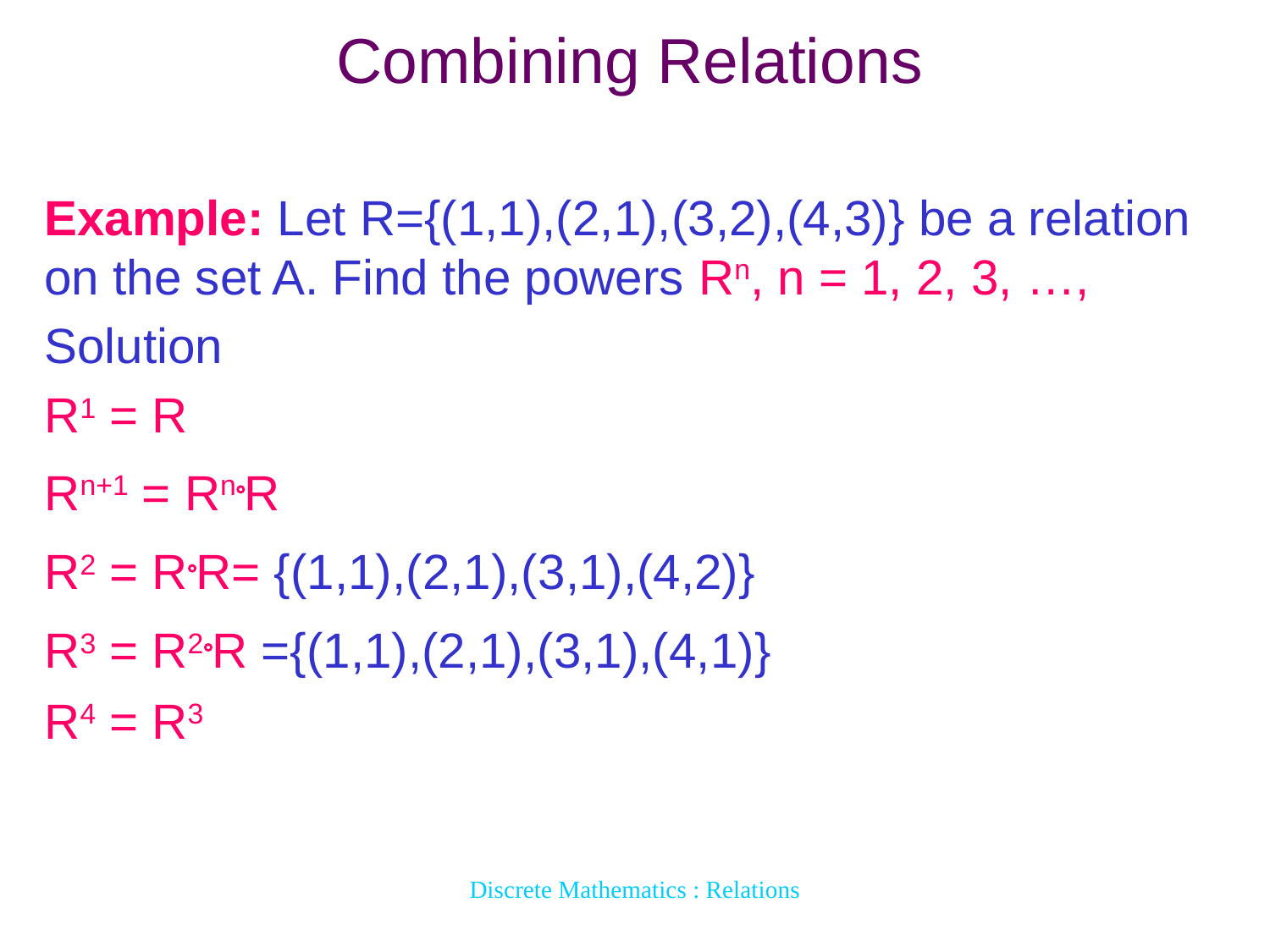

# Combining Relations
Example: Let R={(1,1),(2,1),(3,2),(4,3)} be a relation on the set A. Find the powers Rn, n = 1, 2, 3, …,
Solution
R1 = R
Rn+1 = Rn°R
R2 = R°R= {(1,1),(2,1),(3,1),(4,2)}
R3 = R2°R ={(1,1),(2,1),(3,1),(4,1)}
R4 = R3

Discrete Mathematics : Relations
23